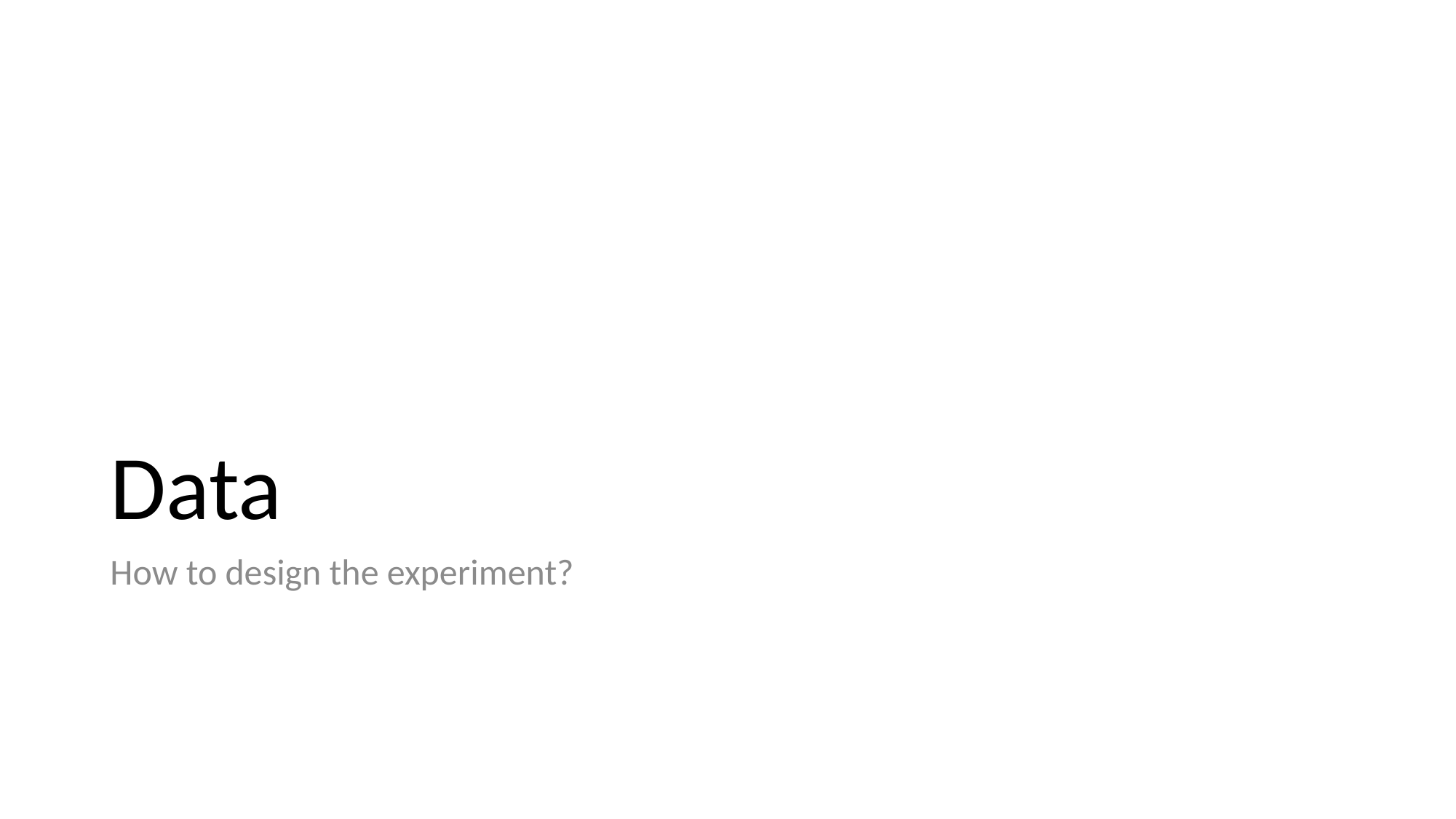

# Data
How to design the experiment?